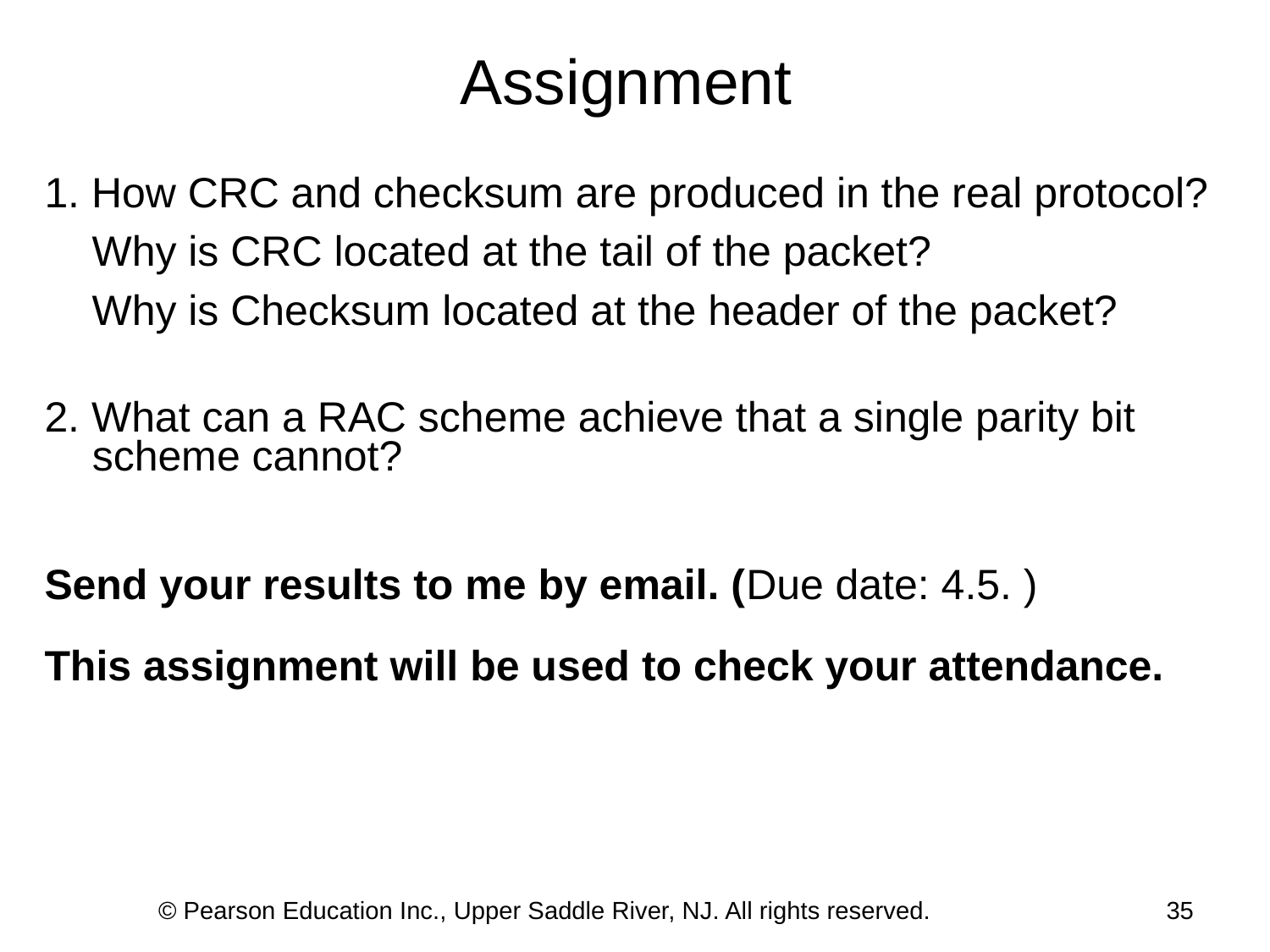

# Assignment
1. How CRC and checksum are produced in the real protocol?
    Why is CRC located at the tail of the packet?
    Why is Checksum located at the header of the packet?

2. What can a RAC scheme achieve that a single parity bit scheme cannot?

Send your results to me by email. (Due date: 4.5. )
This assignment will be used to check your attendance.

© Pearson Education Inc., Upper Saddle River, NJ. All rights reserved.
35